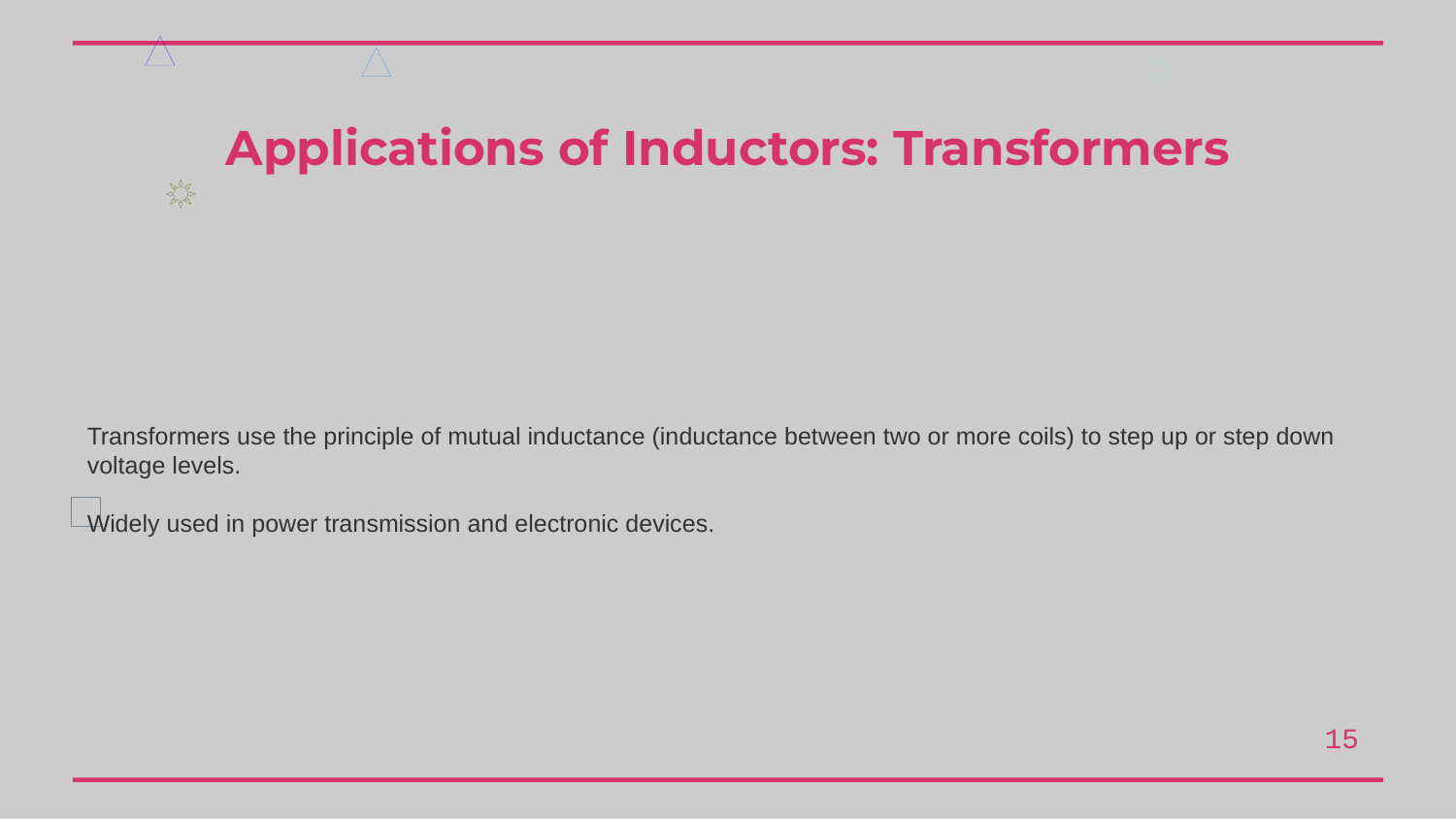

Applications of Inductors: Transformers

Transformers use the principle of mutual inductance (inductance between two or more coils) to step up or step down voltage levels.

Widely used in power transmission and electronic devices.

15